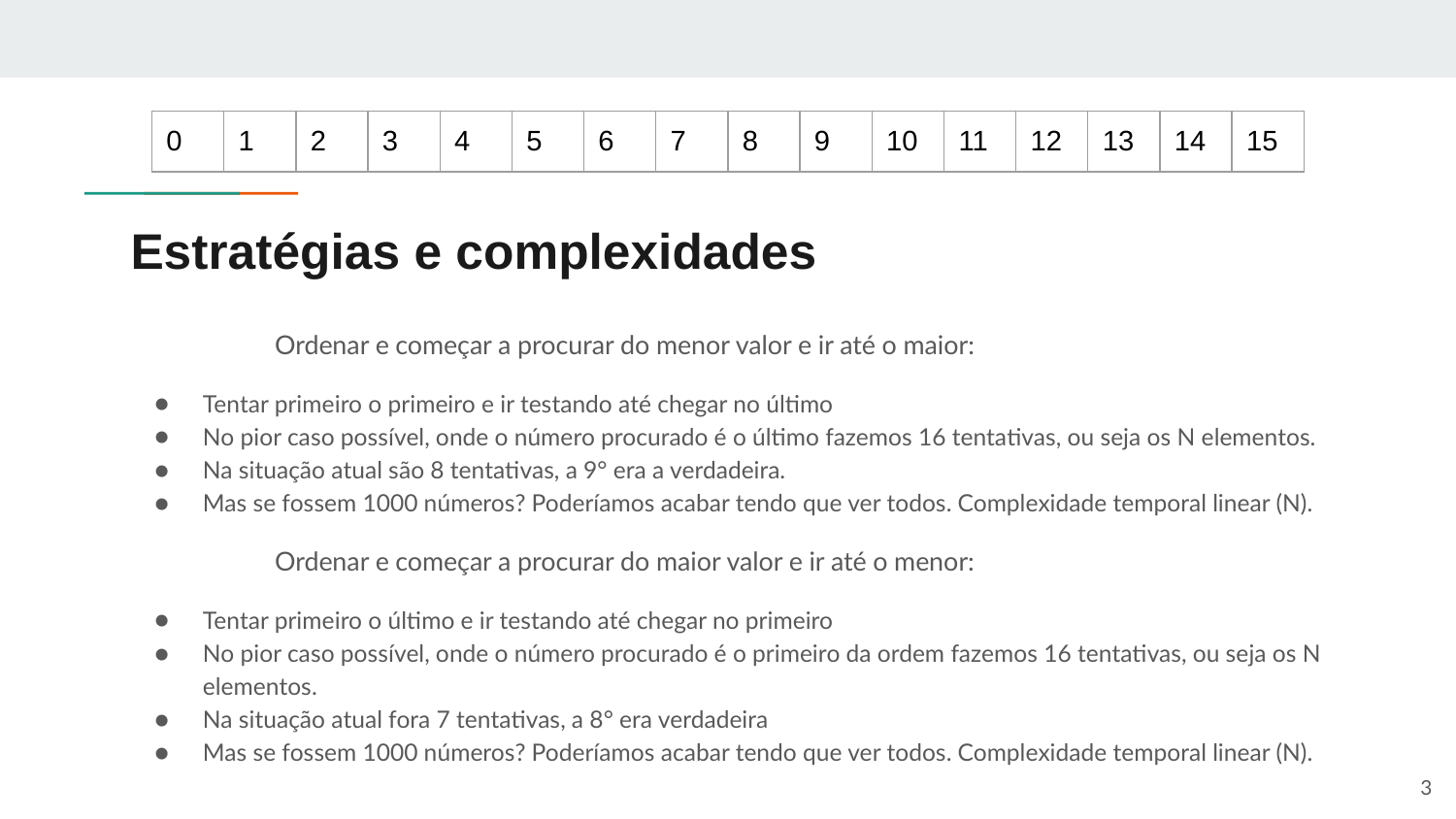

| 0 | 1 | 2 | 3 | 4 | 5 | 6 | 7 | 8 | 9 | 10 | 11 | 12 | 13 | 14 | 15 |
| --- | --- | --- | --- | --- | --- | --- | --- | --- | --- | --- | --- | --- | --- | --- | --- |
# Estratégias e complexidades
	Ordenar e começar a procurar do menor valor e ir até o maior:
Tentar primeiro o primeiro e ir testando até chegar no último
No pior caso possível, onde o número procurado é o último fazemos 16 tentativas, ou seja os N elementos.
Na situação atual são 8 tentativas, a 9° era a verdadeira.
Mas se fossem 1000 números? Poderíamos acabar tendo que ver todos. Complexidade temporal linear (N).
	Ordenar e começar a procurar do maior valor e ir até o menor:
Tentar primeiro o último e ir testando até chegar no primeiro
No pior caso possível, onde o número procurado é o primeiro da ordem fazemos 16 tentativas, ou seja os N elementos.
Na situação atual fora 7 tentativas, a 8° era verdadeira
Mas se fossem 1000 números? Poderíamos acabar tendo que ver todos. Complexidade temporal linear (N).
3